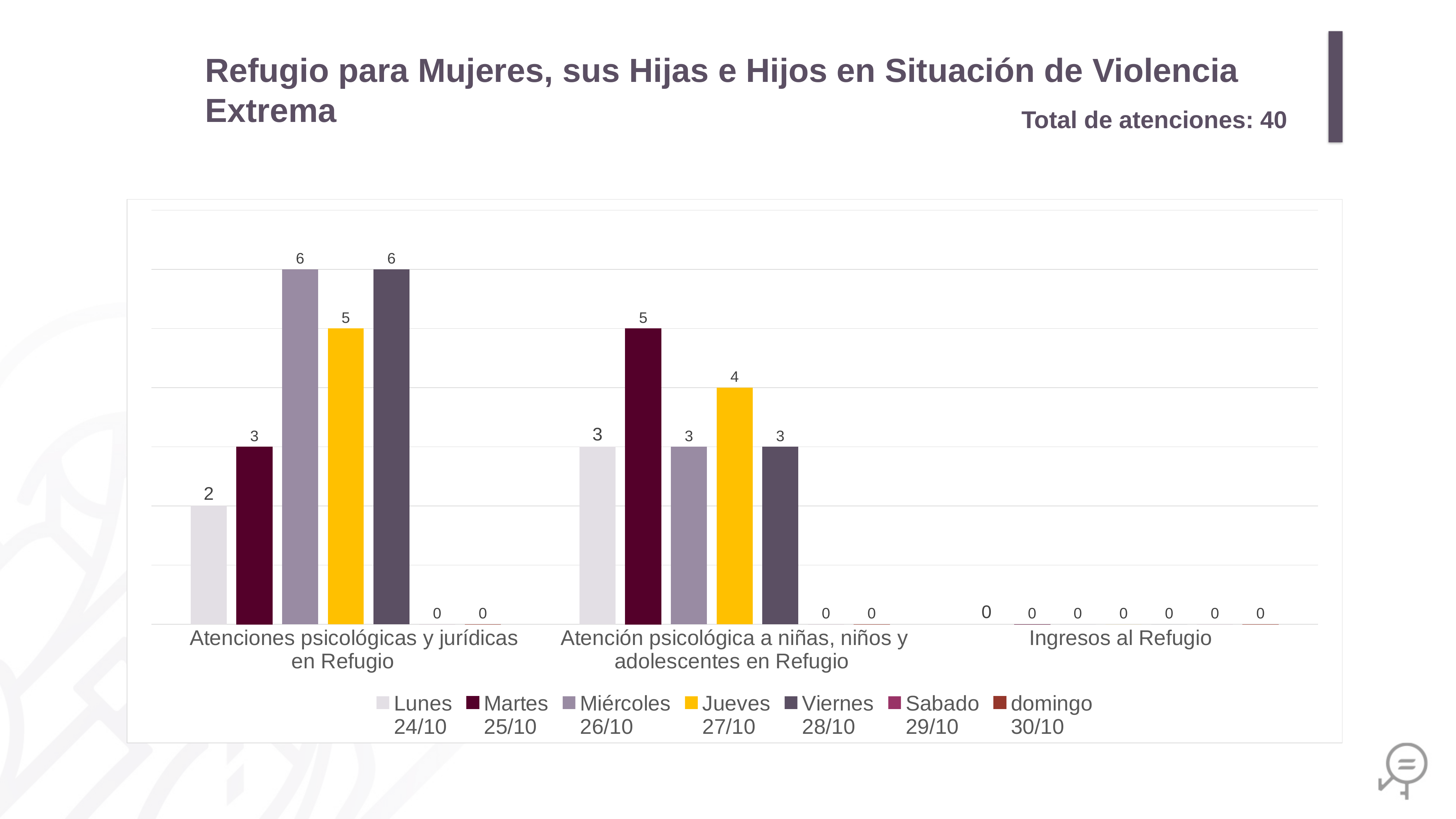

Refugio para Mujeres, sus Hijas e Hijos en Situación de Violencia Extrema
Total de atenciones: 40

### Chart

| Category | Lunes
24/10 | Martes
25/10 | Miércoles
26/10 | Jueves
27/10 | Viernes
28/10 | Sabado
29/10 | domingo
30/10 |
|---|---|---|---|---|---|---|---|
|    Atenciones psicológicas y jurídicas en Refugio  | 2.0 | 3.0 | 6.0 | 5.0 | 6.0 | 0.0 | 0.0 |
| Atención psicológica a niñas, niños y adolescentes en Refugio  | 3.0 | 5.0 | 3.0 | 4.0 | 3.0 | 0.0 | 0.0 |
| Ingresos al Refugio  | 0.0 | 0.0 | 0.0 | 0.0 | 0.0 | 0.0 | 0.0 |